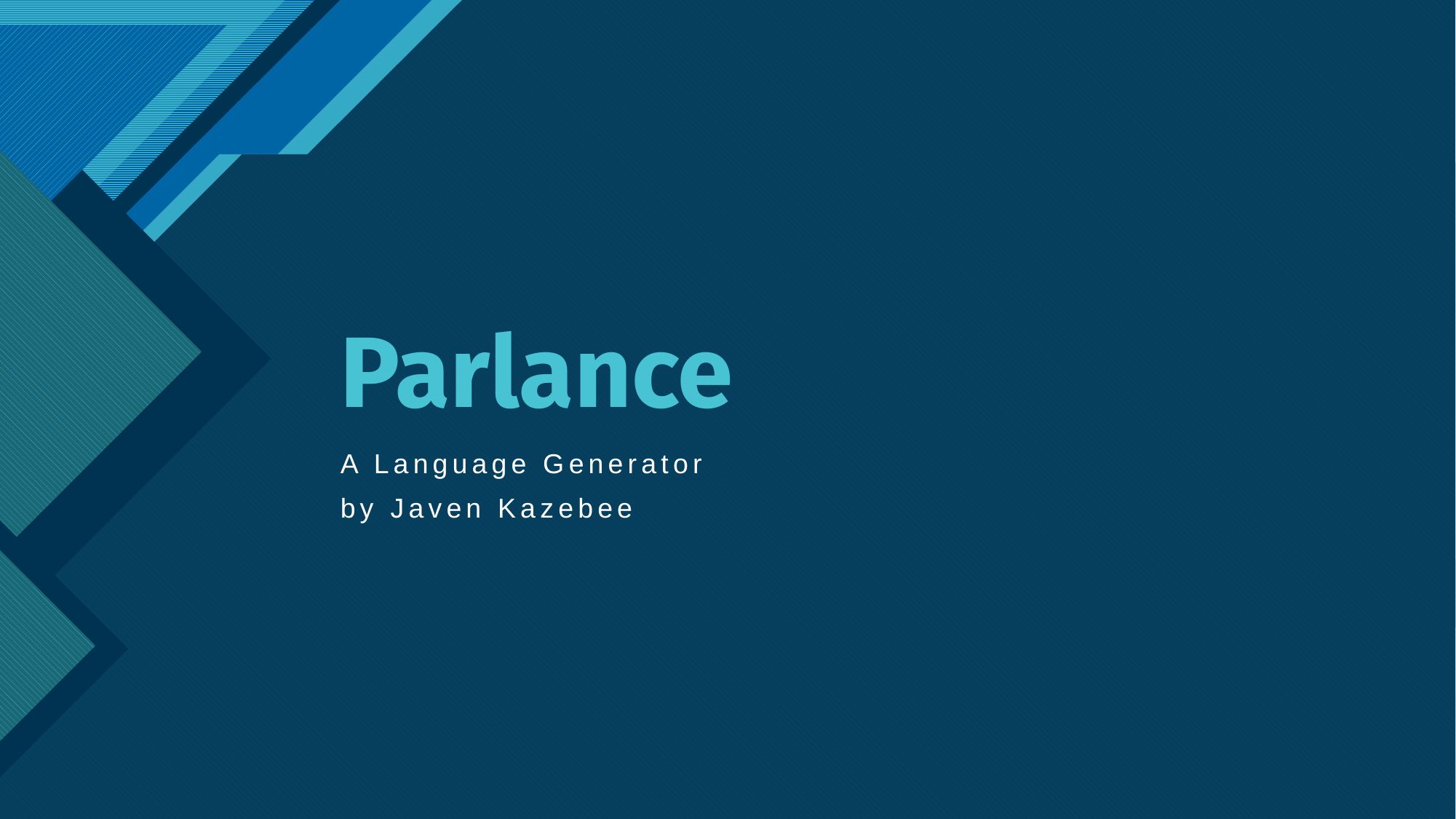

# Parlance
A Language Generator
by Javen Kazebee